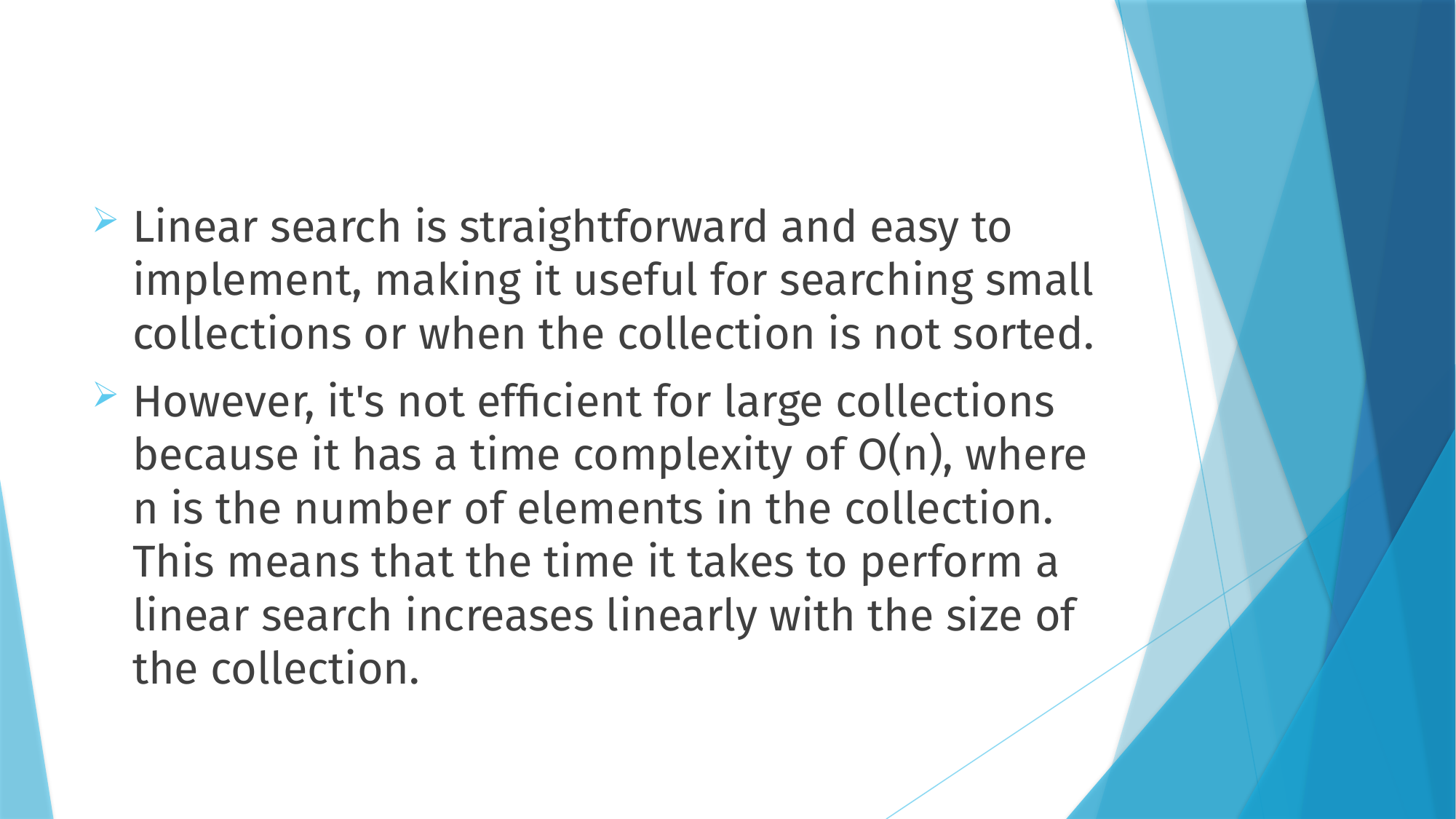

Linear search is straightforward and easy to implement, making it useful for searching small collections or when the collection is not sorted.
However, it's not efficient for large collections because it has a time complexity of O(n), where n is the number of elements in the collection. This means that the time it takes to perform a linear search increases linearly with the size of the collection.